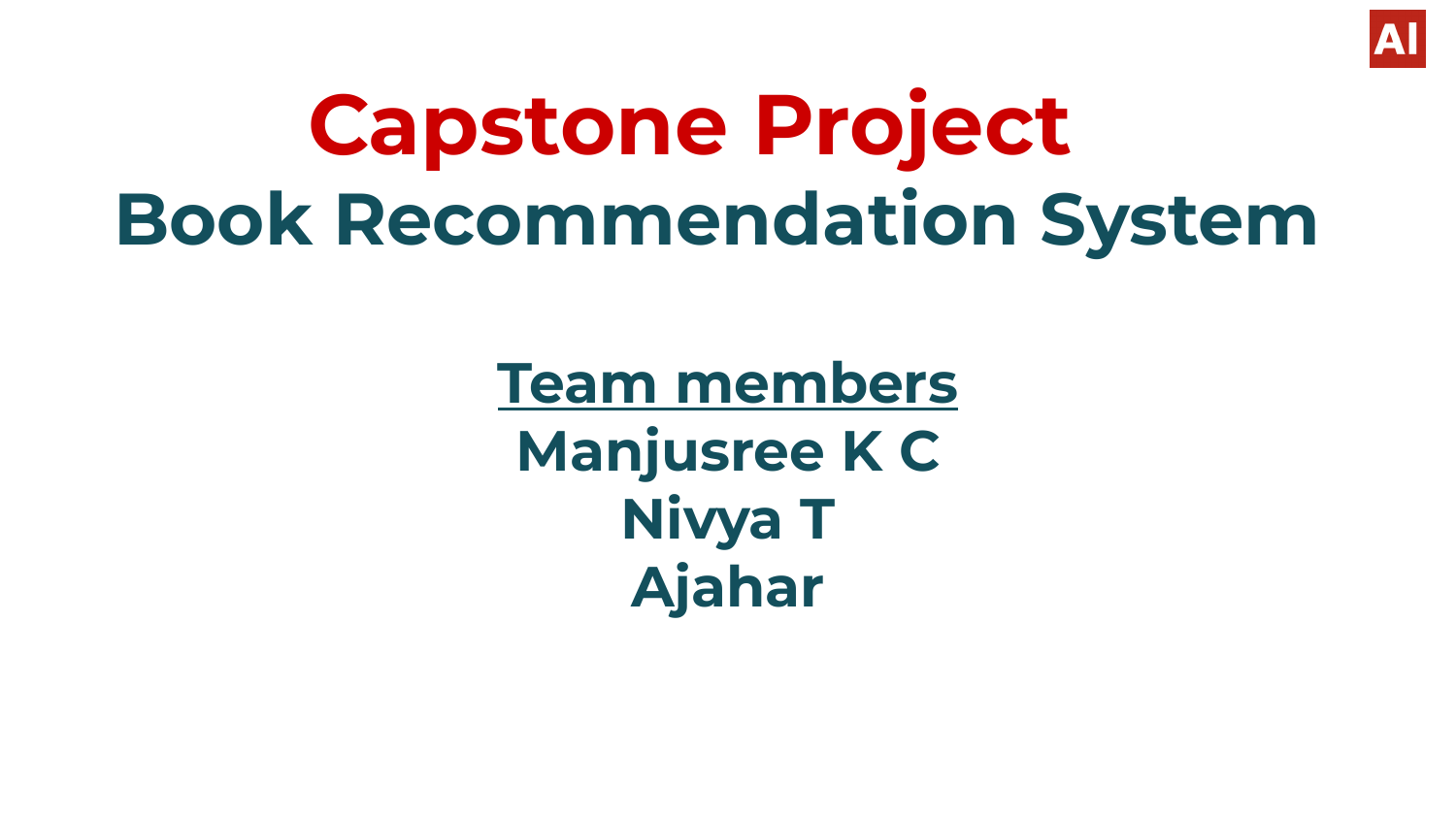

# Capstone Project
Book Recommendation System
Team members
Manjusree K C
Nivya T
Ajahar